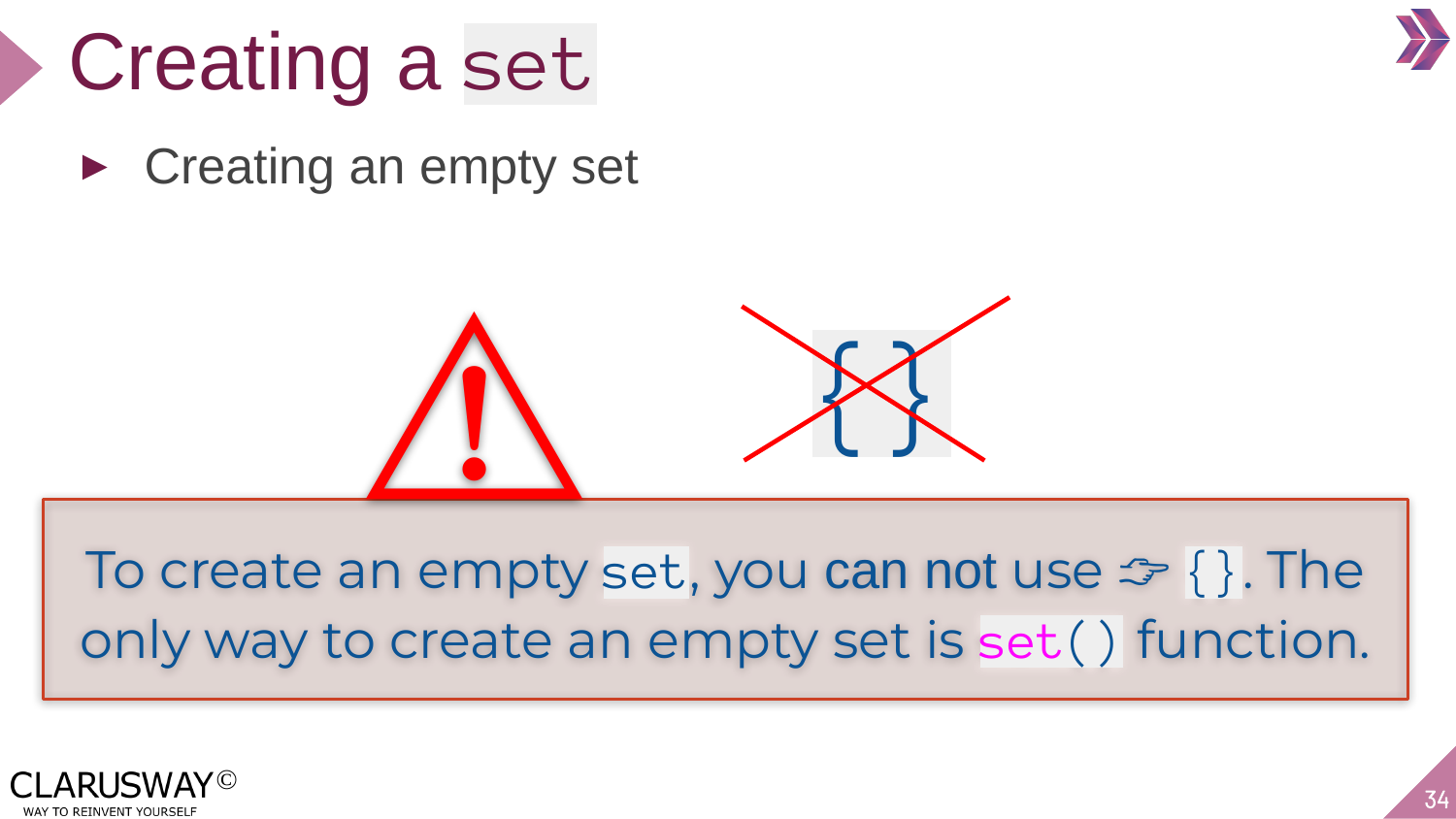

# Creating a set
Creating an empty set
⚠
{}
To create an empty set, you can not use 👉 {}. The only way to create an empty set is set() function.
34